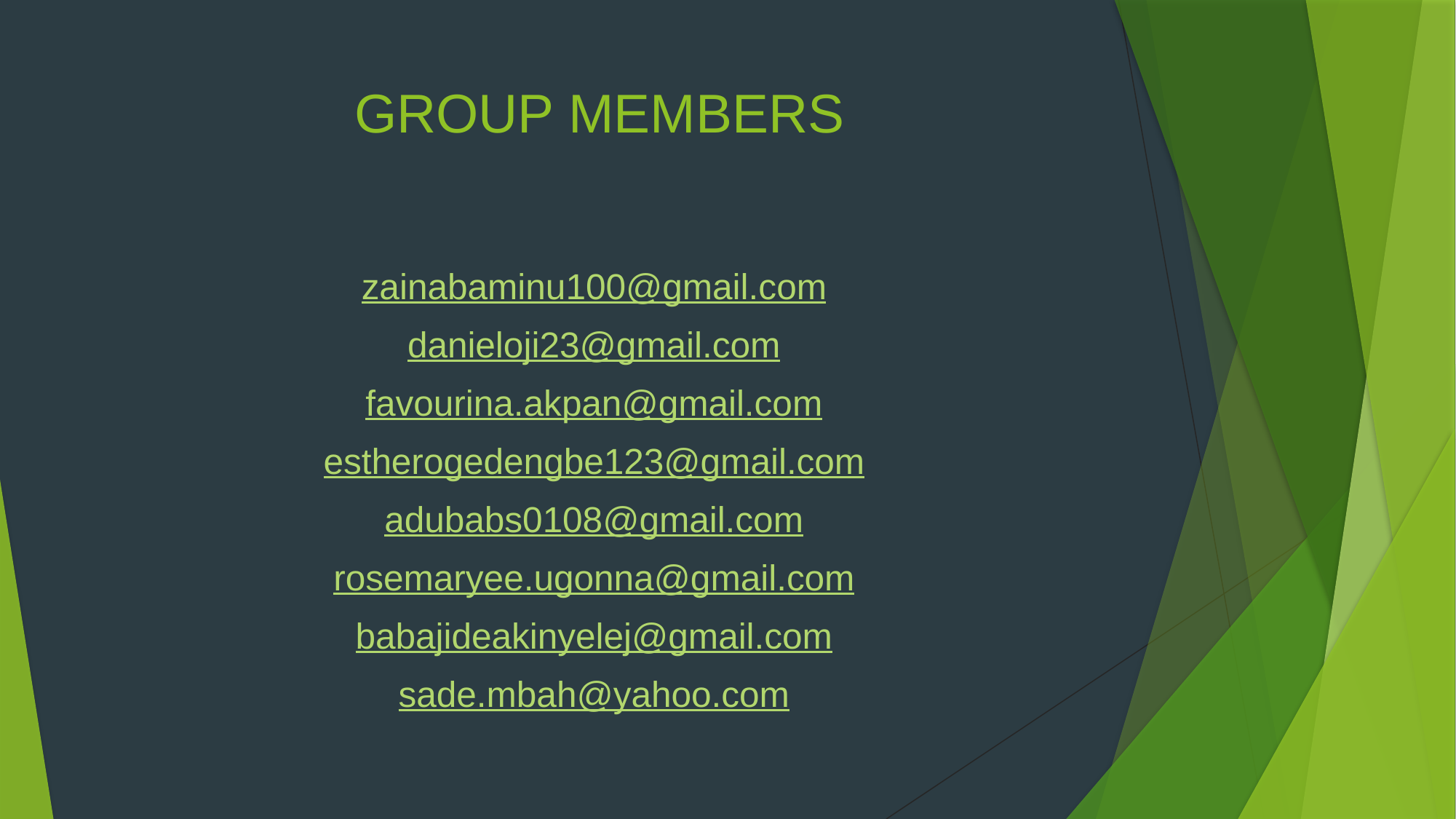

# GROUP MEMBERS
zainabaminu100@gmail.com
danieloji23@gmail.com
favourina.akpan@gmail.com
estherogedengbe123@gmail.com
adubabs0108@gmail.com
rosemaryee.ugonna@gmail.com
babajideakinyelej@gmail.com
sade.mbah@yahoo.com